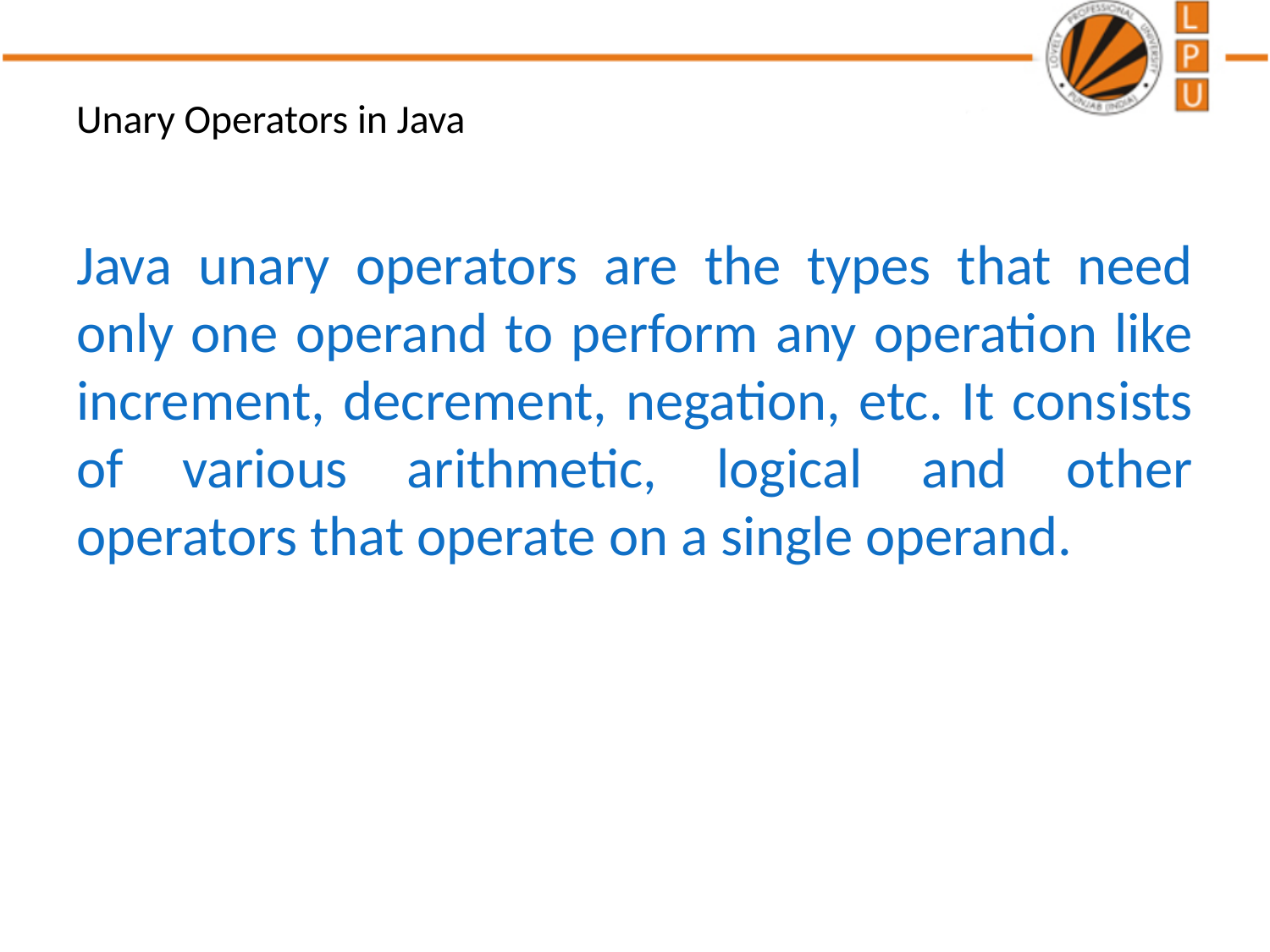

# Unary Operators in Java
Java unary operators are the types that need only one operand to perform any operation like increment, decrement, negation, etc. It consists of various arithmetic, logical and other operators that operate on a single operand.